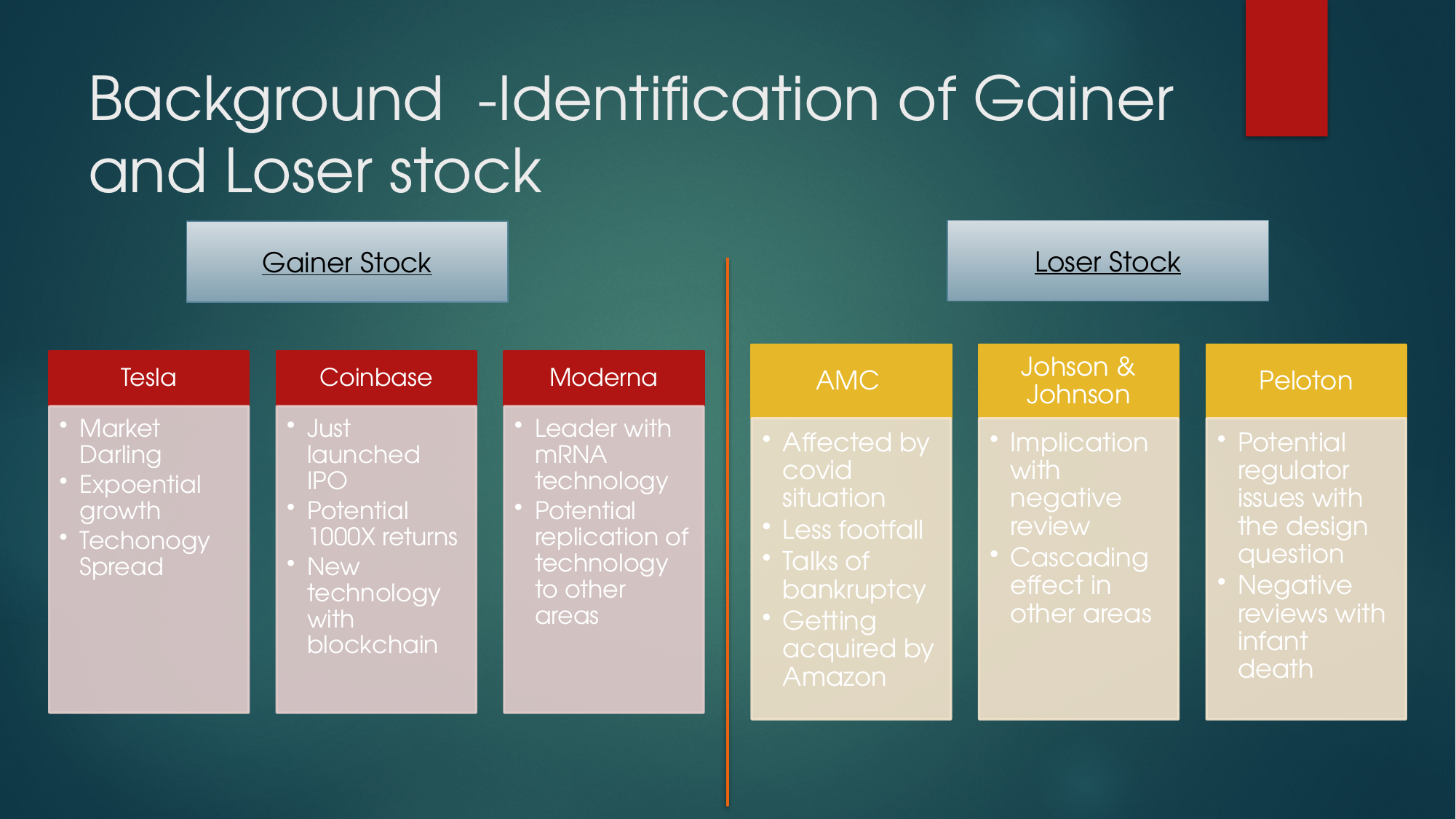

# Background  -Identification of Gainer and Loser stock

Loser Stock
Gainer Stock
Tesla
Market Darling
Expoential growth
Techonogy Spread
Coinbase
Just launched IPO
Potential 1000X returns
New technology with blockchain
Moderna
Leader with mRNA technology
Potential replication of technology to other areas

AMC
Affected by covid situation
Less footfall
Talks of bankruptcy
Getting acquired by Amazon
Johson & Johnson
Implication with negative review
Cascading effect in other areas
Peloton
Potential regulator issues with the design question
Negative reviews with infant death